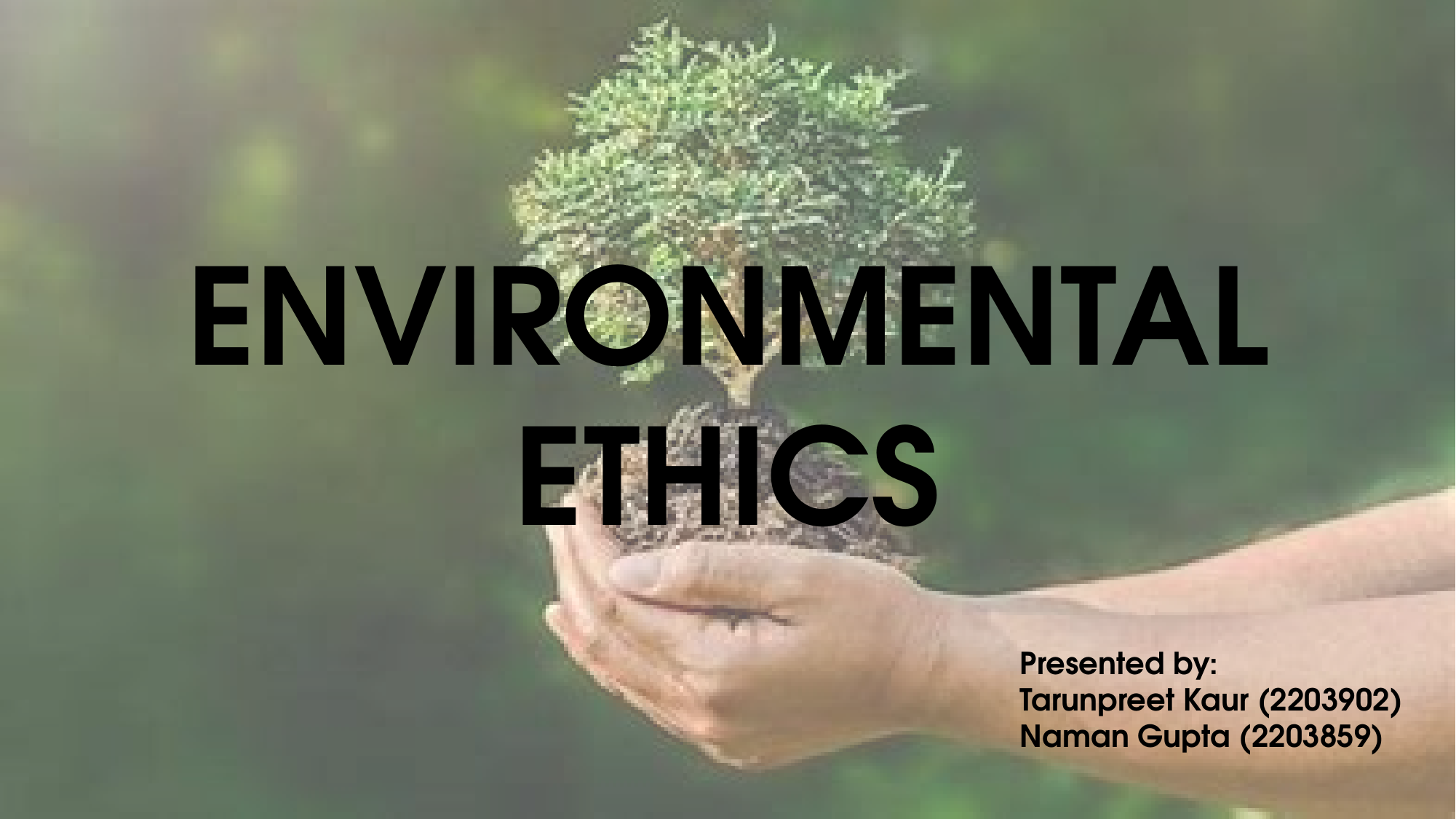

ENVIRONMENTAL ETHICS

Presented by:
Tarunpreet Kaur (2203902)
Naman Gupta (2203859)